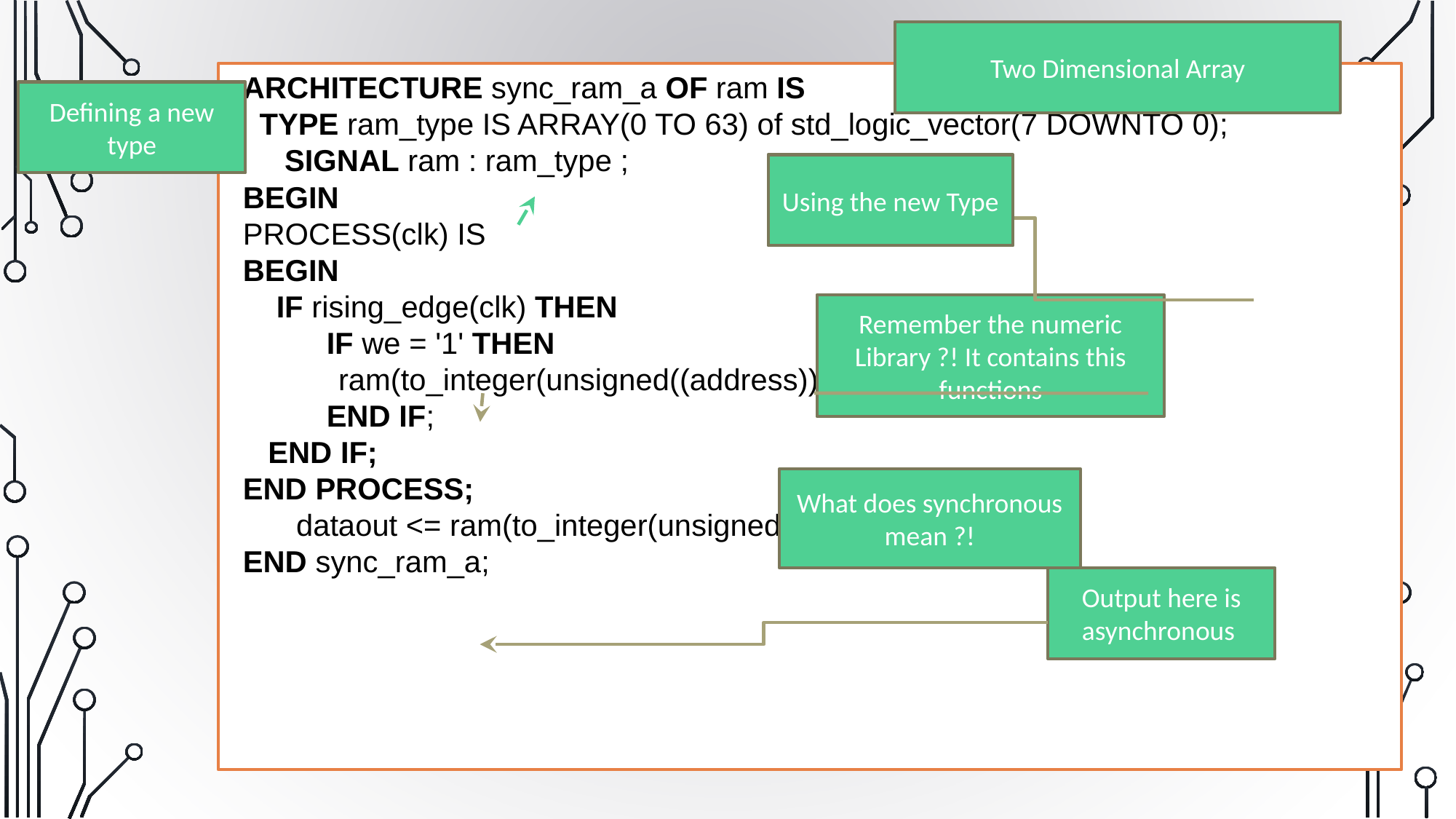

Two Dimensional Array
ARCHITECTURE sync_ram_a OF ram IS
  TYPE ram_type IS ARRAY(0 TO 63) of std_logic_vector(7 DOWNTO 0);
     SIGNAL ram : ram_type ;
BEGIN
PROCESS(clk) IS
BEGIN
    IF rising_edge(clk) THEN
          IF we = '1' THEN
ram(to_integer(unsigned((address))) <= datain;
          END IF;
   END IF;
END PROCESS;
        dataout <= ram(to_integer(unsigned((address)));
END sync_ram_a;
Defining a new type
Using the new Type

Remember the numeric Library ?! It contains this functions

What does synchronous mean ?!
Output here is asynchronous
6